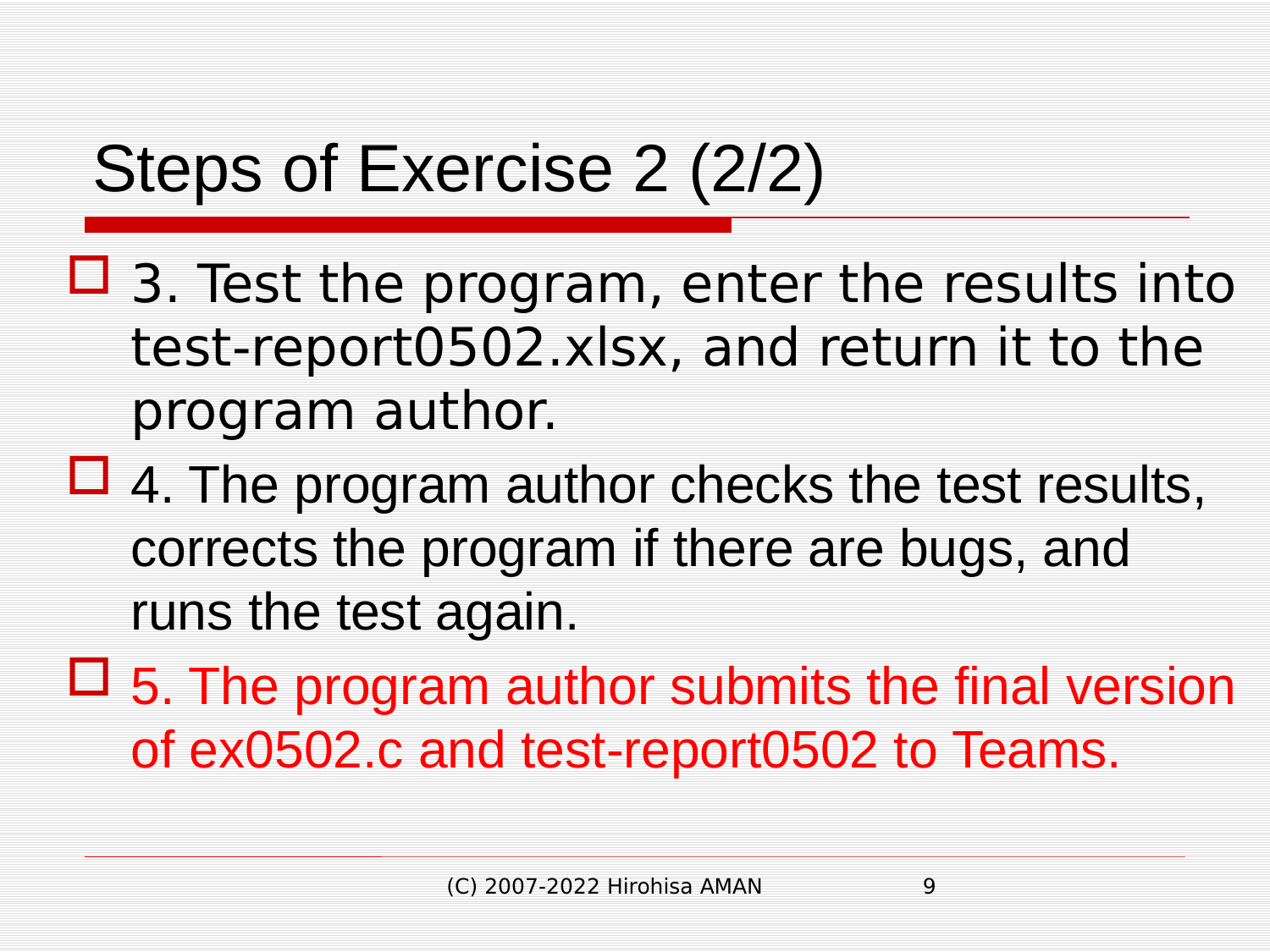

# Steps of Exercise 2 (2/2)
3. Test the program, enter the results into test-report0502.xlsx, and return it to the program author.
4. The program author checks the test results, corrects the program if there are bugs, and runs the test again.
5. The program author submits the final version of ex0502.c and test-report0502 to Teams.
(C) 2007-2022 Hirohisa AMAN
9